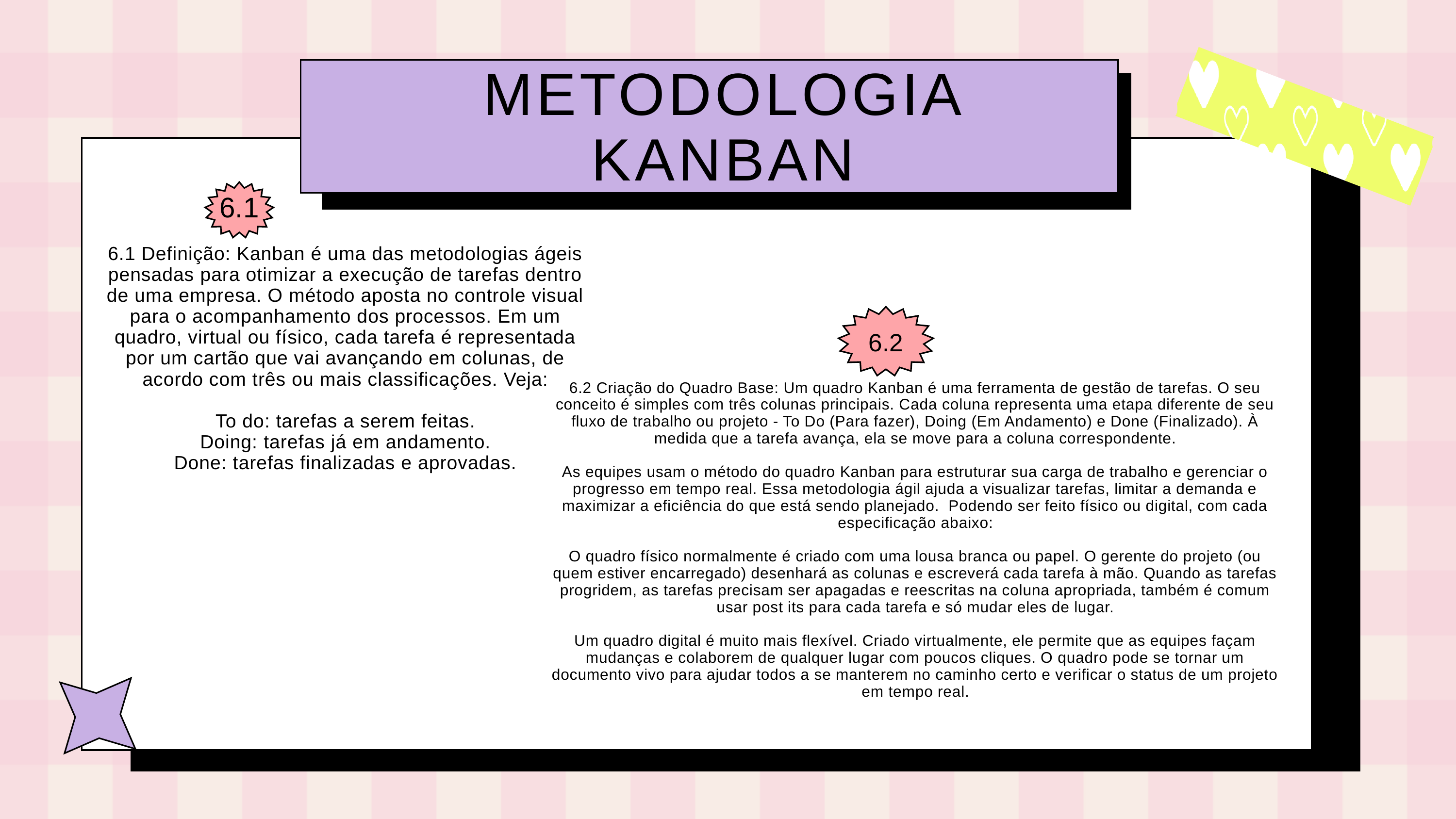

METODOLOGIA KANBAN

6.1
6.1 Definição: Kanban é uma das metodologias ágeis pensadas para otimizar a execução de tarefas dentro de uma empresa. O método aposta no controle visual para o acompanhamento dos processos. Em um quadro, virtual ou físico, cada tarefa é representada por um cartão que vai avançando em colunas, de acordo com três ou mais classificações. Veja:

To do: tarefas a serem feitas.
Doing: tarefas já em andamento.
Done: tarefas finalizadas e aprovadas.

6.2
6.2 Criação do Quadro Base: Um quadro Kanban é uma ferramenta de gestão de tarefas. O seu conceito é simples com três colunas principais. Cada coluna representa uma etapa diferente de seu fluxo de trabalho ou projeto - To Do (Para fazer), Doing (Em Andamento) e Done (Finalizado). À medida que a tarefa avança, ela se move para a coluna correspondente.

As equipes usam o método do quadro Kanban para estruturar sua carga de trabalho e gerenciar o progresso em tempo real. Essa metodologia ágil ajuda a visualizar tarefas, limitar a demanda e maximizar a eficiência do que está sendo planejado.  Podendo ser feito físico ou digital, com cada especificação abaixo:

O quadro físico normalmente é criado com uma lousa branca ou papel. O gerente do projeto (ou quem estiver encarregado) desenhará as colunas e escreverá cada tarefa à mão. Quando as tarefas progridem, as tarefas precisam ser apagadas e reescritas na coluna apropriada, também é comum usar post its para cada tarefa e só mudar eles de lugar.

Um quadro digital é muito mais flexível. Criado virtualmente, ele permite que as equipes façam mudanças e colaborem de qualquer lugar com poucos cliques. O quadro pode se tornar um documento vivo para ajudar todos a se manterem no caminho certo e verificar o status de um projeto em tempo real.